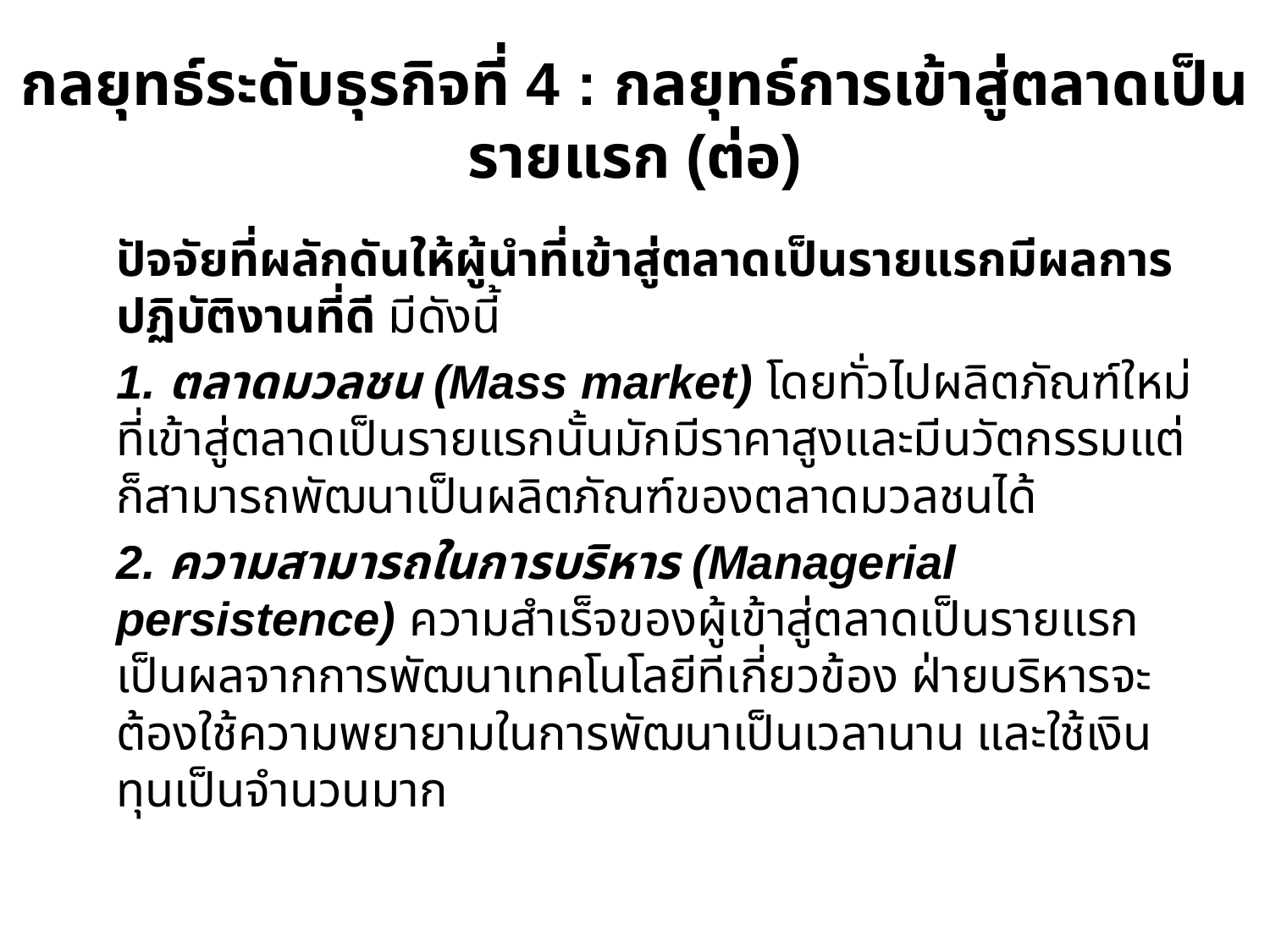

# กลยุทธ์ระดับธุรกิจที่ 4 : กลยุทธ์การเข้าสู่ตลาดเป็นรายแรก (ต่อ)
		ปัจจัยที่ผลักดันให้ผู้นำที่เข้าสู่ตลาดเป็นรายแรกมีผลการปฏิบัติงานที่ดี มีดังนี้
		1. ตลาดมวลชน (Mass market) โดยทั่วไปผลิตภัณฑ์ใหม่ที่เข้าสู่ตลาดเป็นรายแรกนั้นมักมีราคาสูงและมีนวัตกรรมแต่ก็สามารถพัฒนาเป็นผลิตภัณฑ์ของตลาดมวลชนได้
		2. ความสามารถในการบริหาร (Managerial persistence) ความสำเร็จของผู้เข้าสู่ตลาดเป็นรายแรกเป็นผลจากการพัฒนาเทคโนโลยีทีเกี่ยวข้อง ฝ่ายบริหารจะต้องใช้ความพยายามในการพัฒนาเป็นเวลานาน และใช้เงินทุนเป็นจำนวนมาก